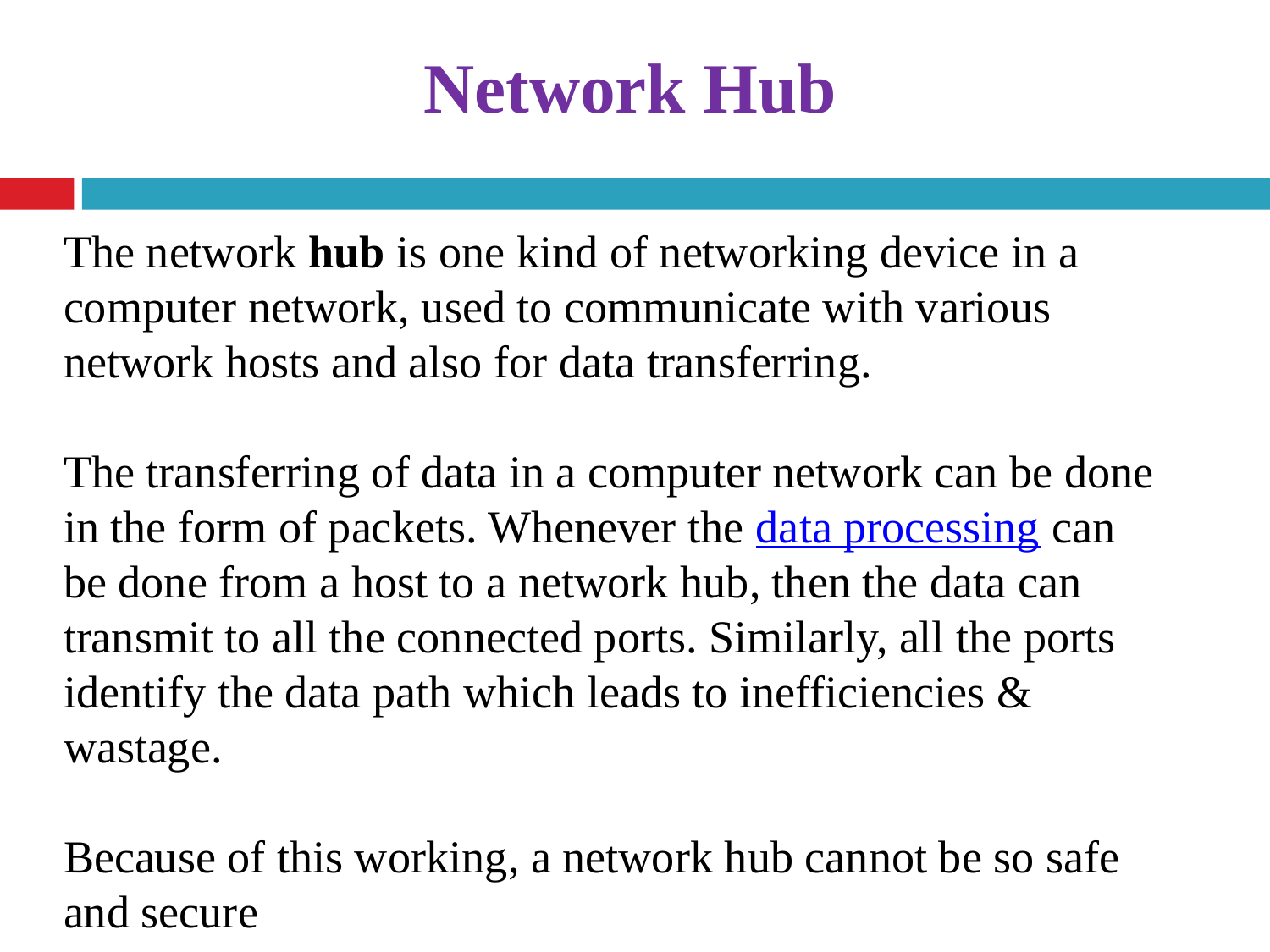

# Network Hub
The network hub is one kind of networking device in a computer network, used to communicate with various network hosts and also for data transferring.

The transferring of data in a computer network can be done in the form of packets. Whenever the data processing can be done from a host to a network hub, then the data can transmit to all the connected ports. Similarly, all the ports identify the data path which leads to inefficiencies & wastage.

Because of this working, a network hub cannot be so safe and secure